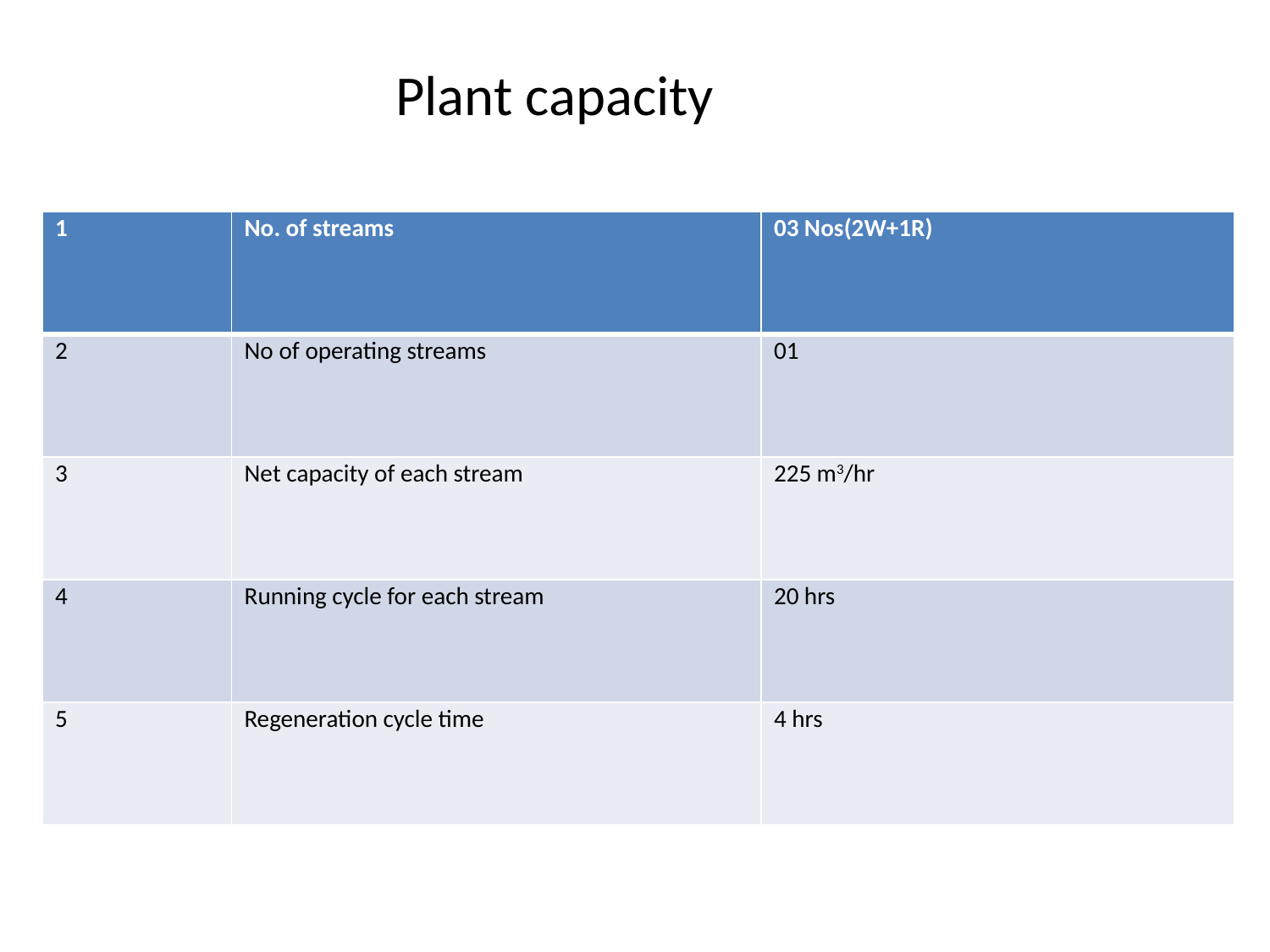

Plant capacity
| 1 | No. of streams | 03 Nos(2W+1R) |
| --- | --- | --- |
| 2 | No of operating streams | 01 |
| 3 | Net capacity of each stream | 225 m3/hr |
| 4 | Running cycle for each stream | 20 hrs |
| 5 | Regeneration cycle time | 4 hrs |